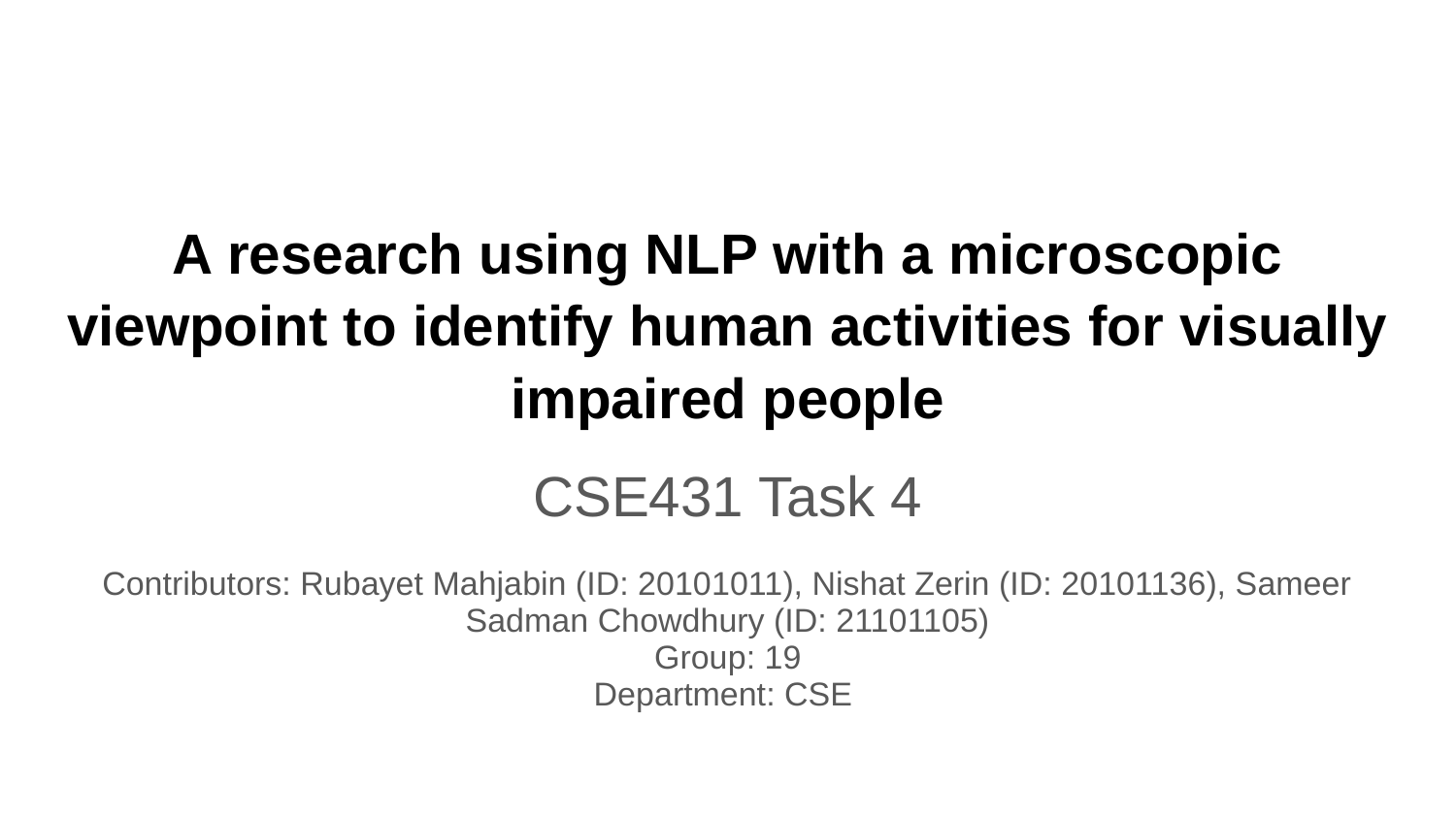

# A research using NLP with a microscopic viewpoint to identify human activities for visually impaired people
CSE431 Task 4
Contributors: Rubayet Mahjabin (ID: 20101011), Nishat Zerin (ID: 20101136), Sameer Sadman Chowdhury (ID: 21101105)
Group: 19
Department: CSE